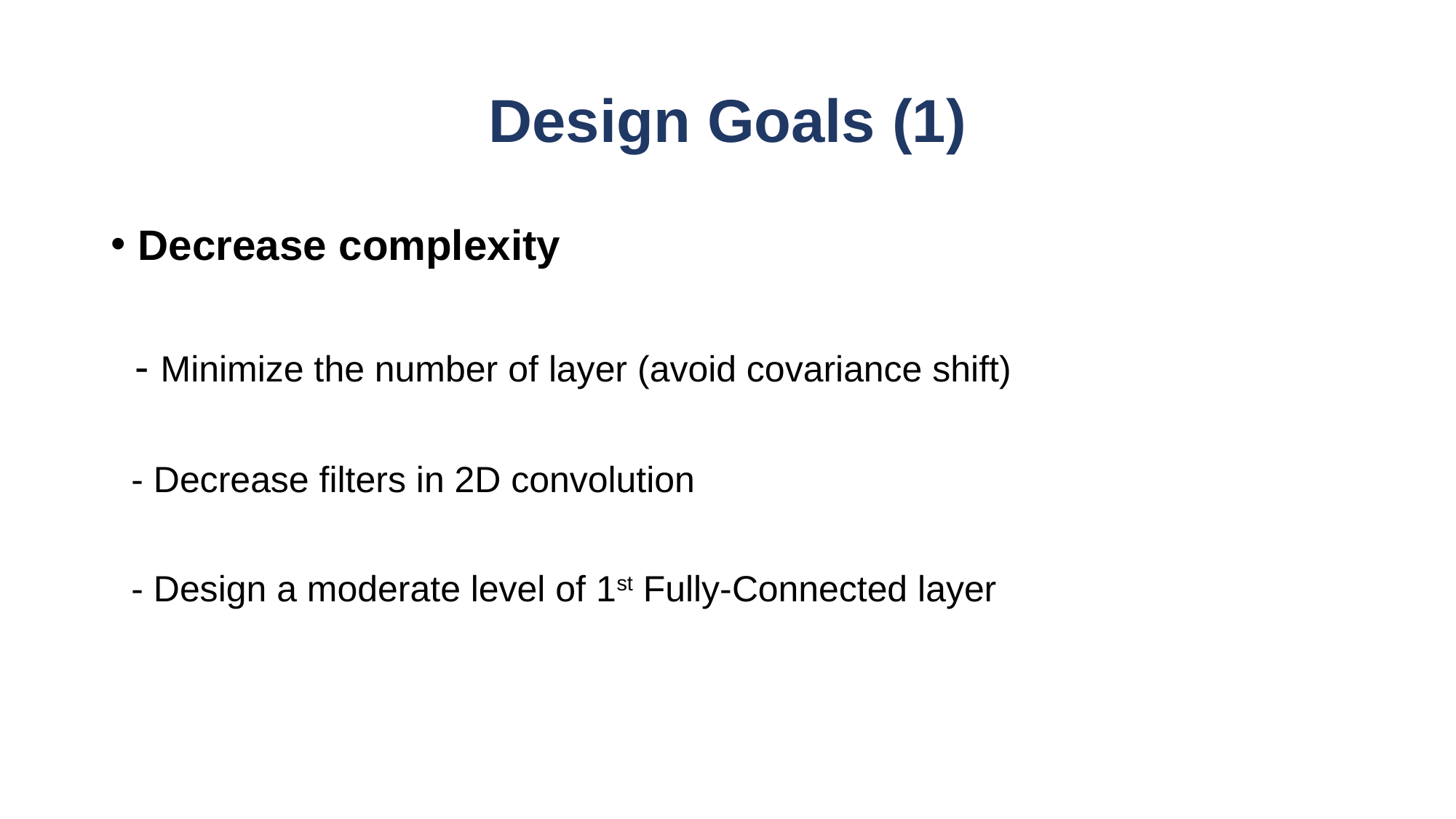

# Design Goals (1)
Decrease complexity

  - Minimize the number of layer (avoid covariance shift)

  - Decrease filters in 2D convolution

  - Design a moderate level of 1st Fully-Connected layer